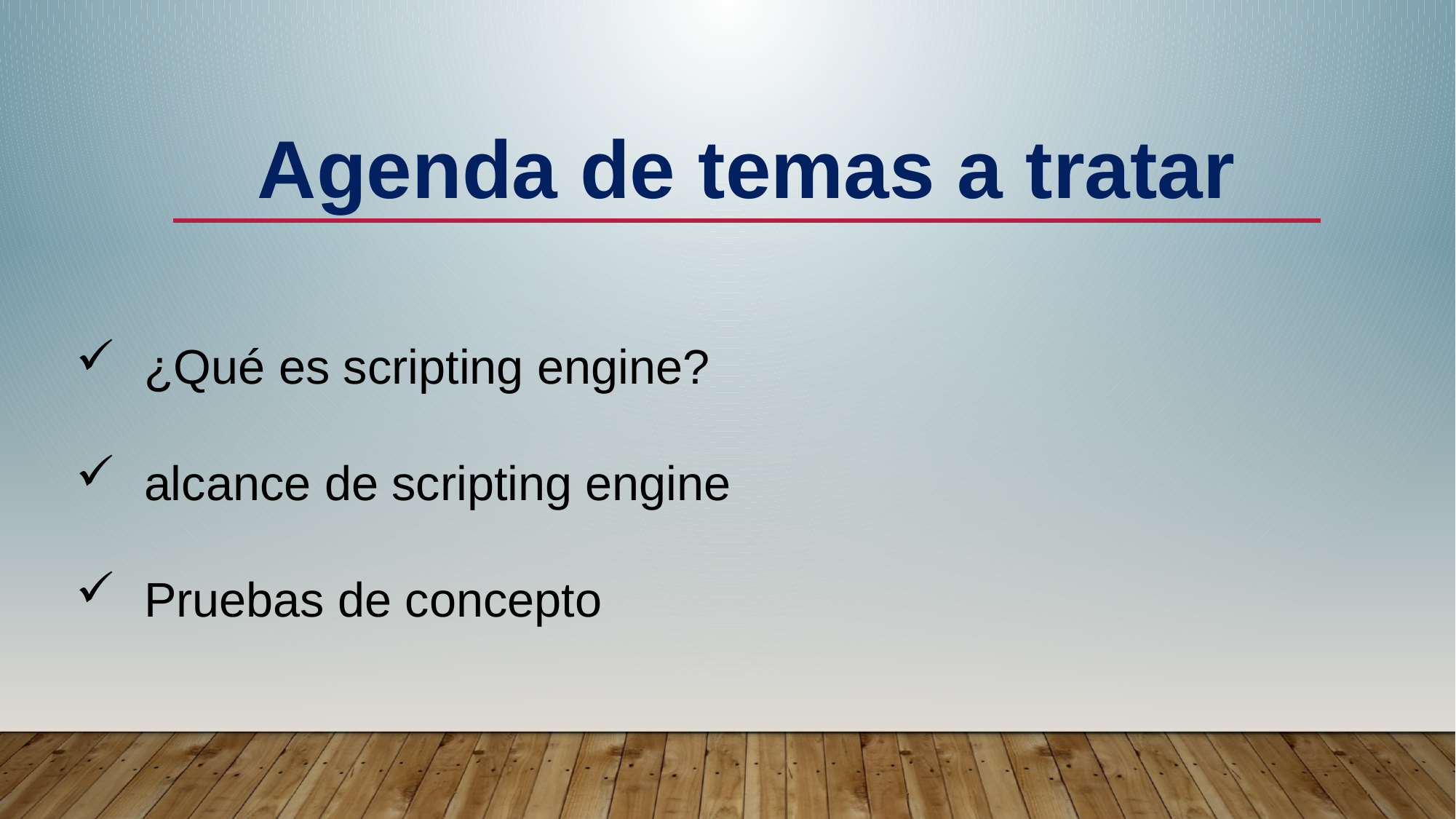

Agenda de temas a tratar

 ¿Qué es scripting engine?

 alcance de scripting engine

 Pruebas de concepto